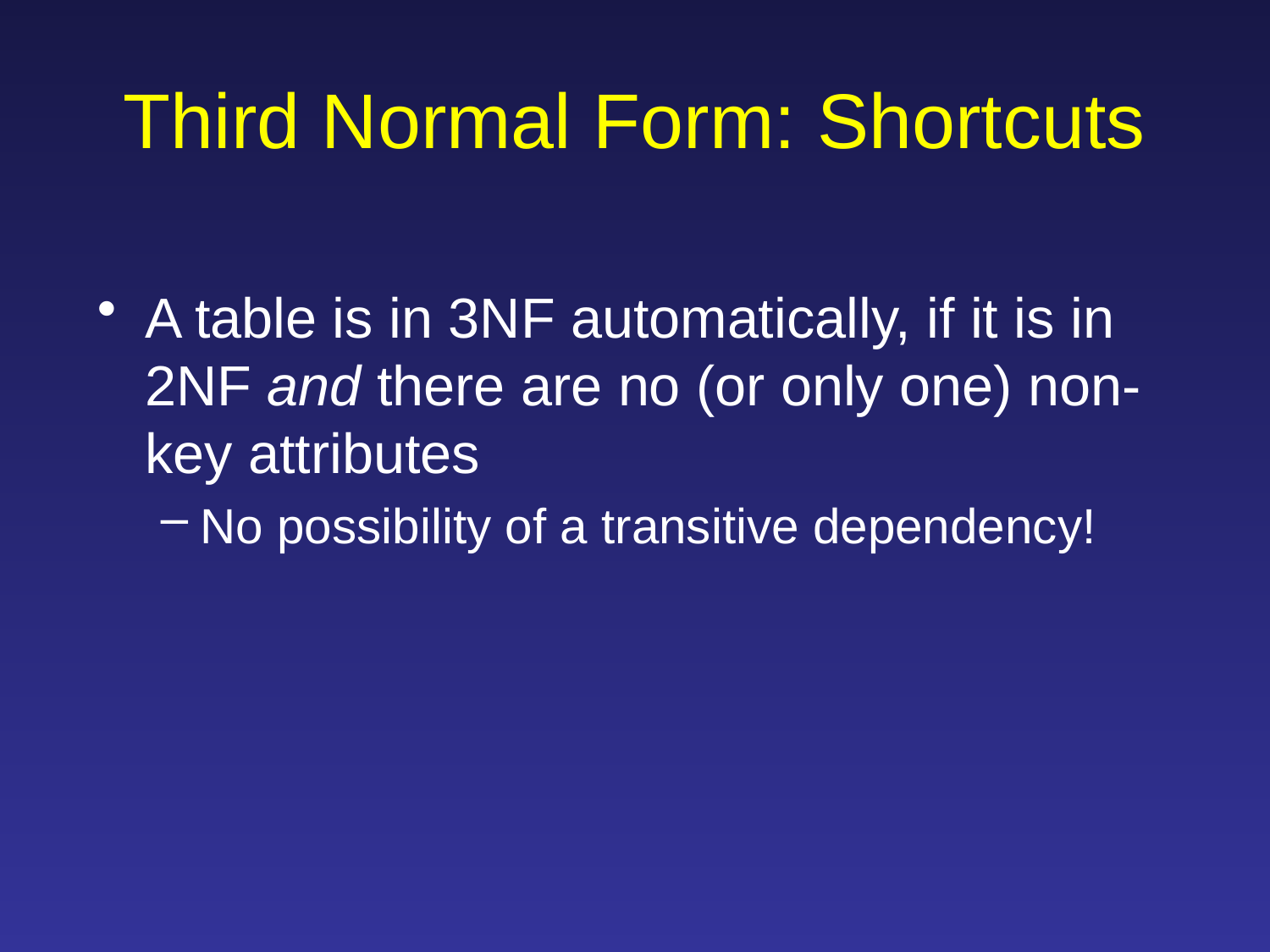

# Third Normal Form: Shortcuts
A table is in 3NF automatically, if it is in 2NF and there are no (or only one) non-key attributes
No possibility of a transitive dependency!